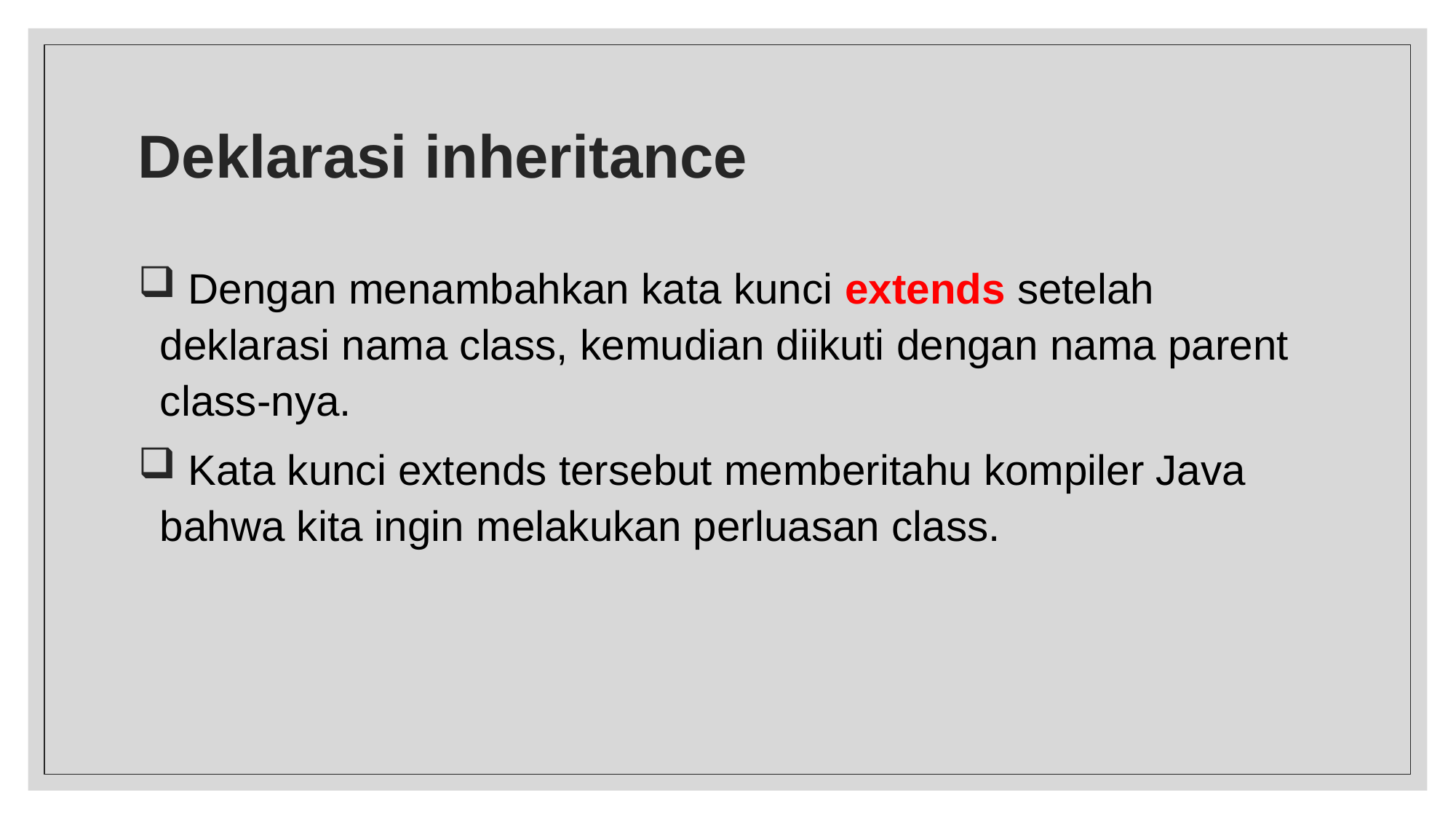

# Deklarasi inheritance
 Dengan menambahkan kata kunci extends setelah deklarasi nama class, kemudian diikuti dengan nama parent class-nya.
 Kata kunci extends tersebut memberitahu kompiler Java bahwa kita ingin melakukan perluasan class.